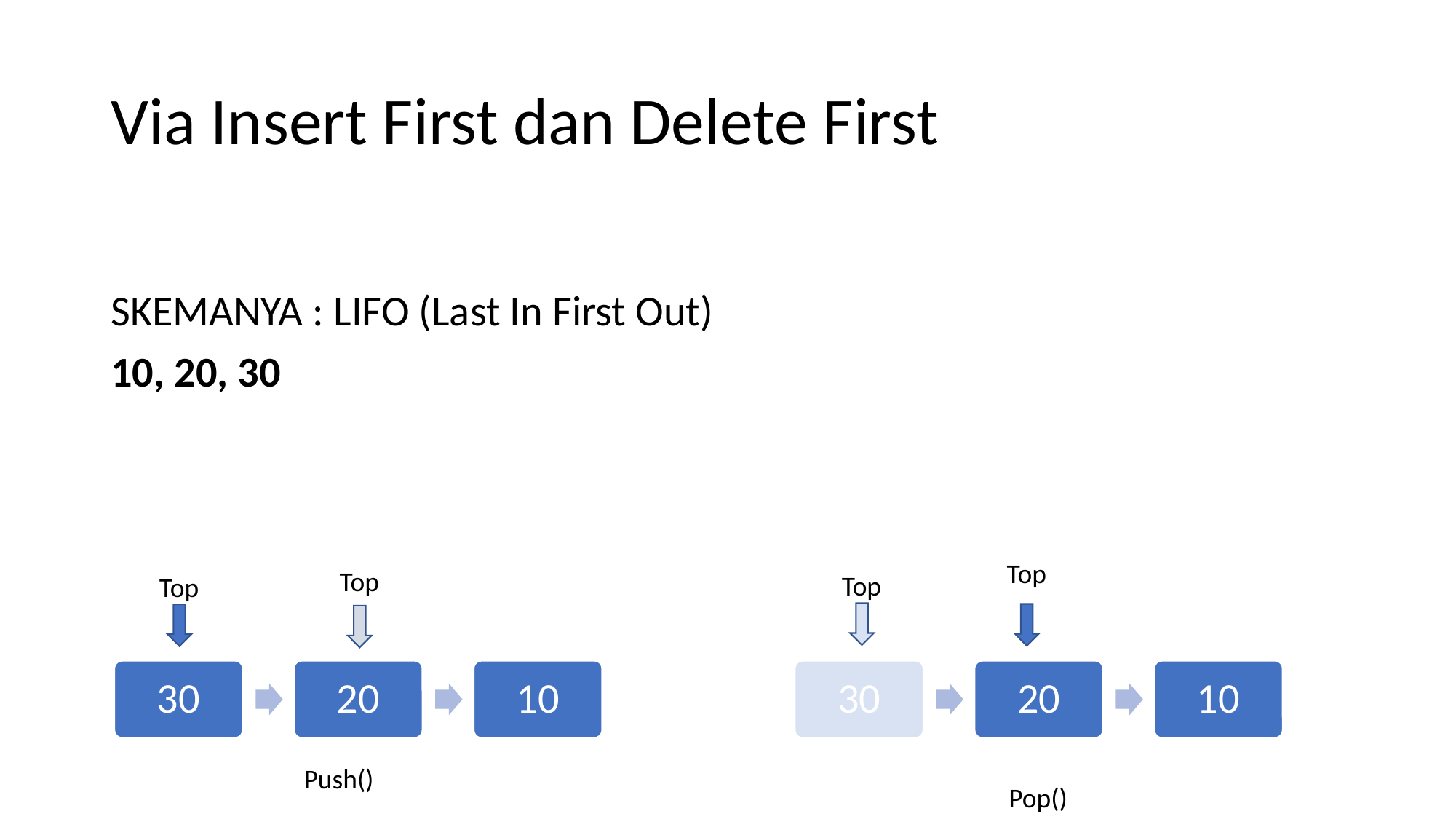

# Via Insert First dan Delete First

SKEMANYA : LIFO (Last In First Out)
10, 20, 30

Top
Top
Top
Top

30
20
10

30
20
10

Push()
Pop()